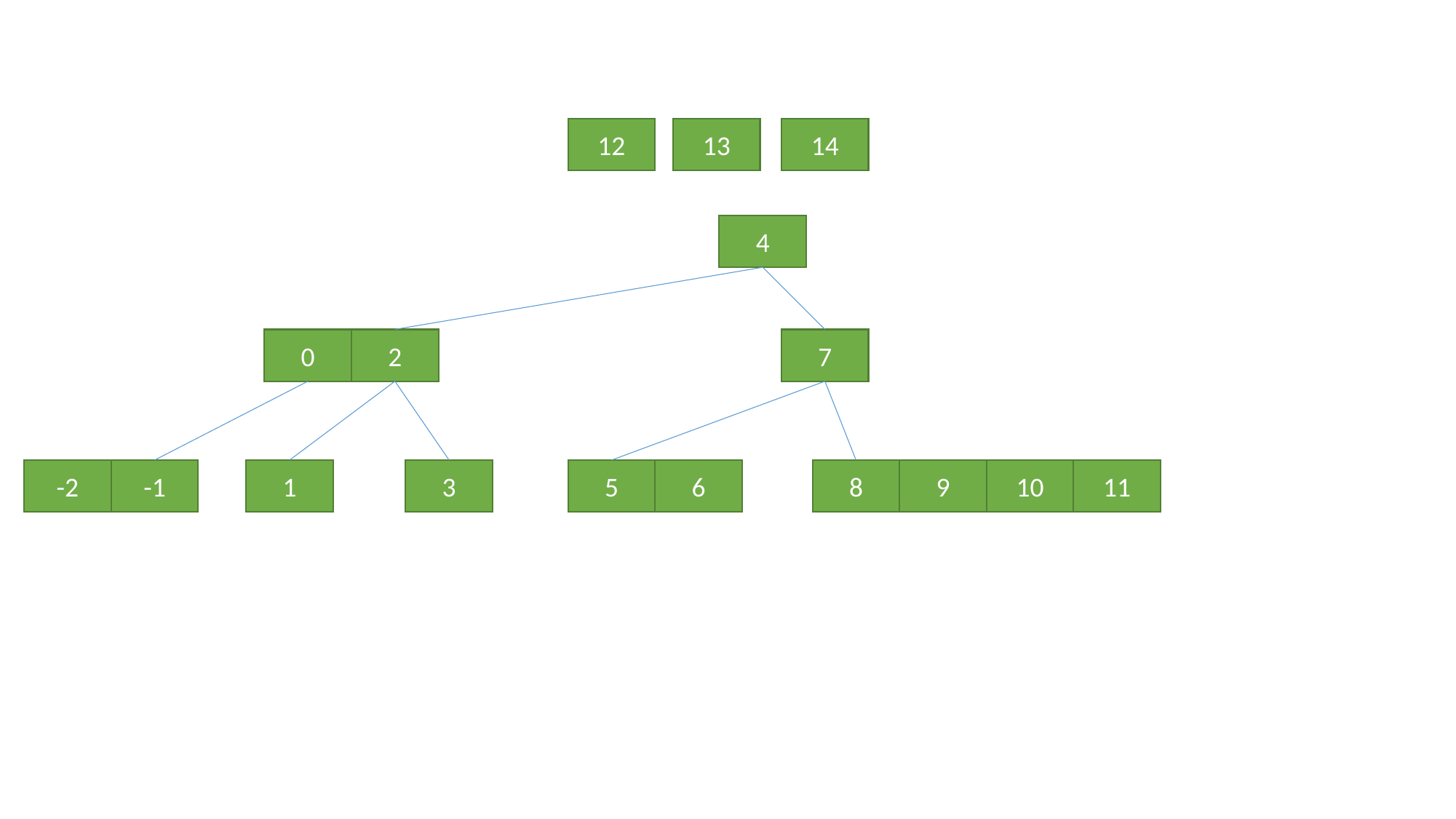

12
13
14
4
0
2
7
-2
-1
1
3
5
6
8
9
10
11